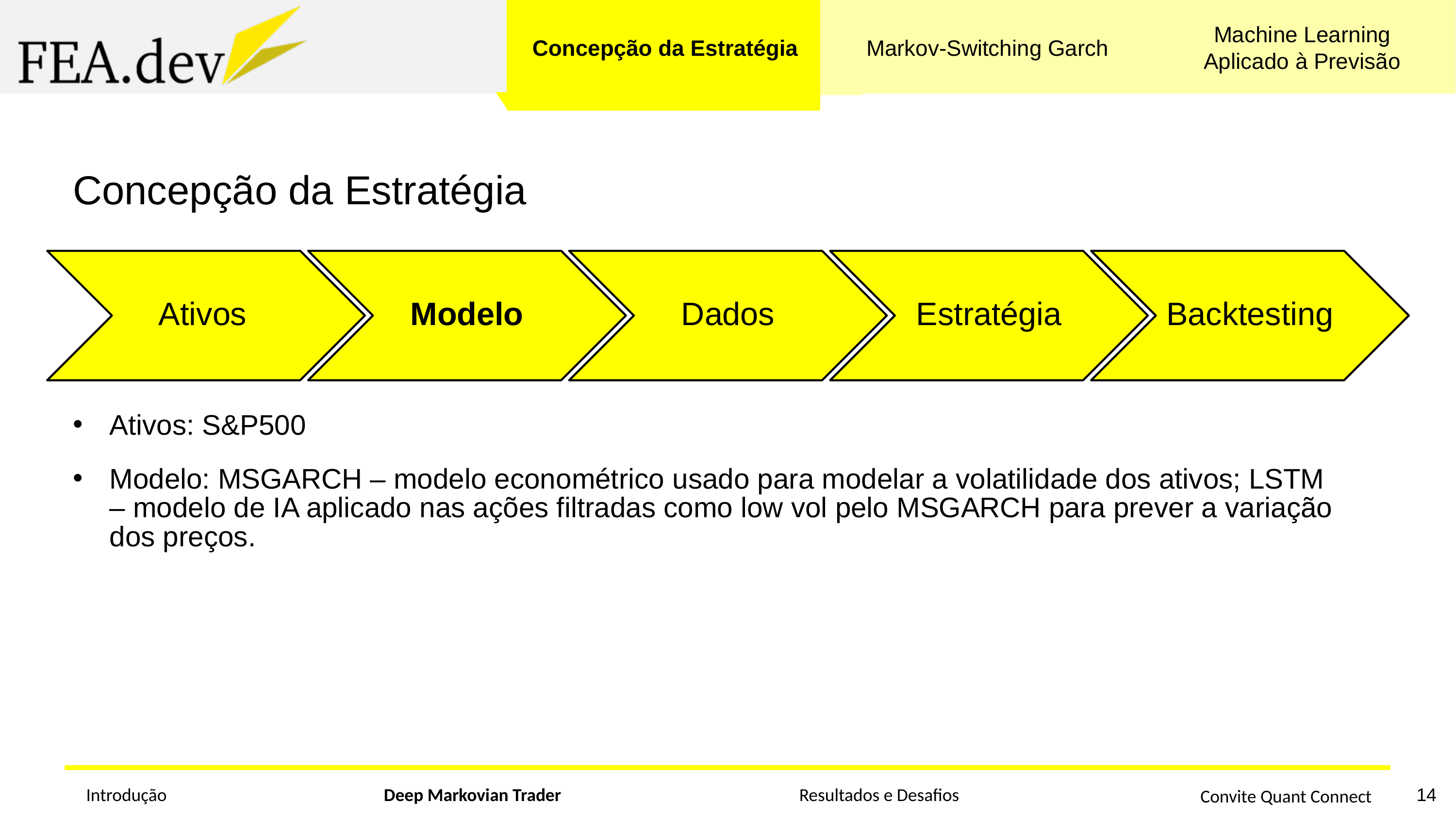

Machine Learning
Aplicado à Previsão
Concepção da Estratégia
Markov-Switching Garch

Concepção da Estratégia

Dados
Estratégia
Backtesting
Modelo
Ativos

Ativos: S&P500

Modelo: MSGARCH – modelo econométrico usado para modelar a volatilidade dos ativos; LSTM – modelo de IA aplicado nas ações filtradas como low vol pelo MSGARCH para prever a variação dos preços.

14
Introdução
Deep Markovian Trader
Resultados e Desafios
Convite Quant Connect